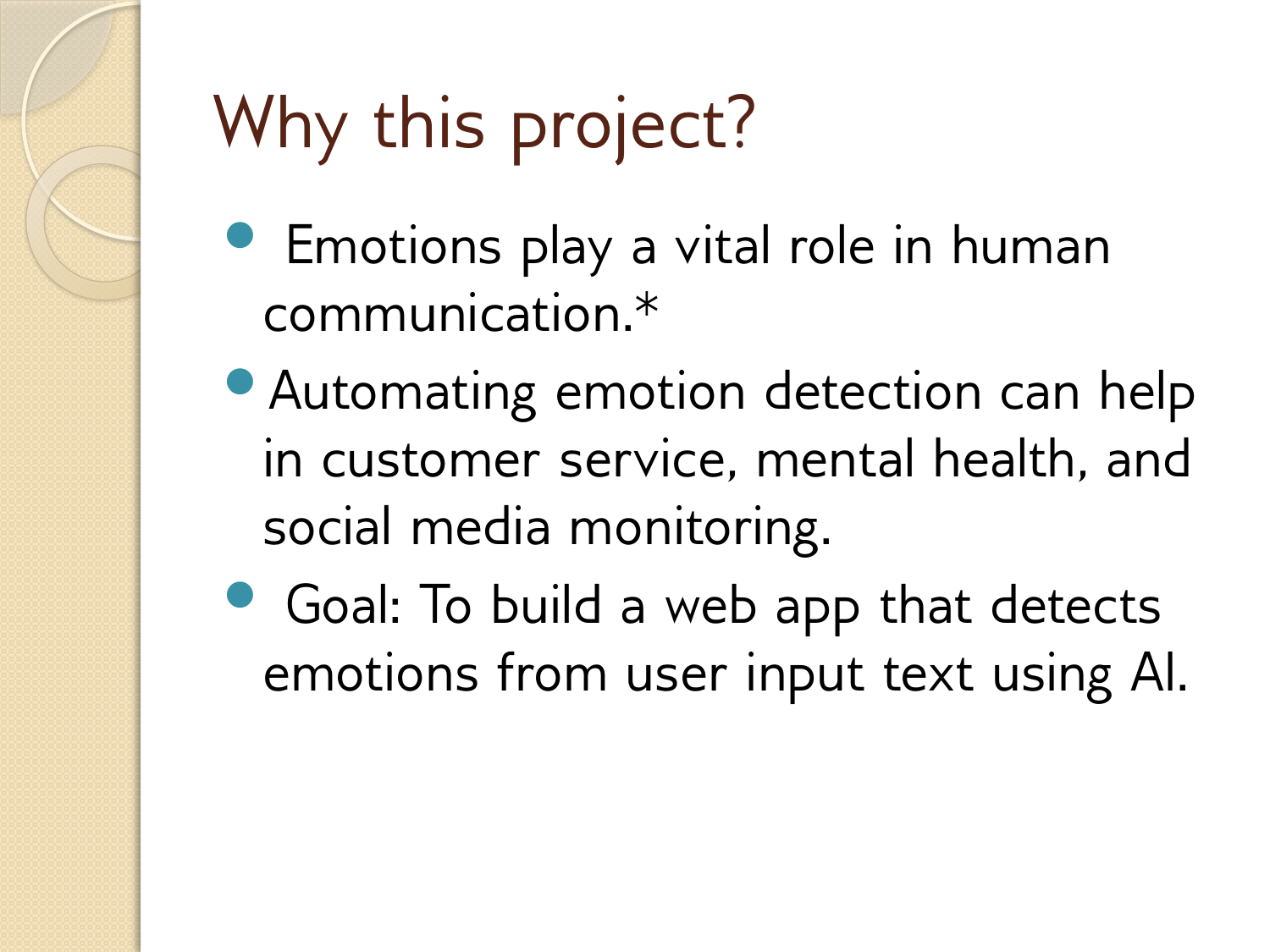

# Why this project?
 Emotions play a vital role in human communication.*
Automating emotion detection can help in customer service, mental health, and social media monitoring.
 Goal: To build a web app that detects emotions from user input text using AI.